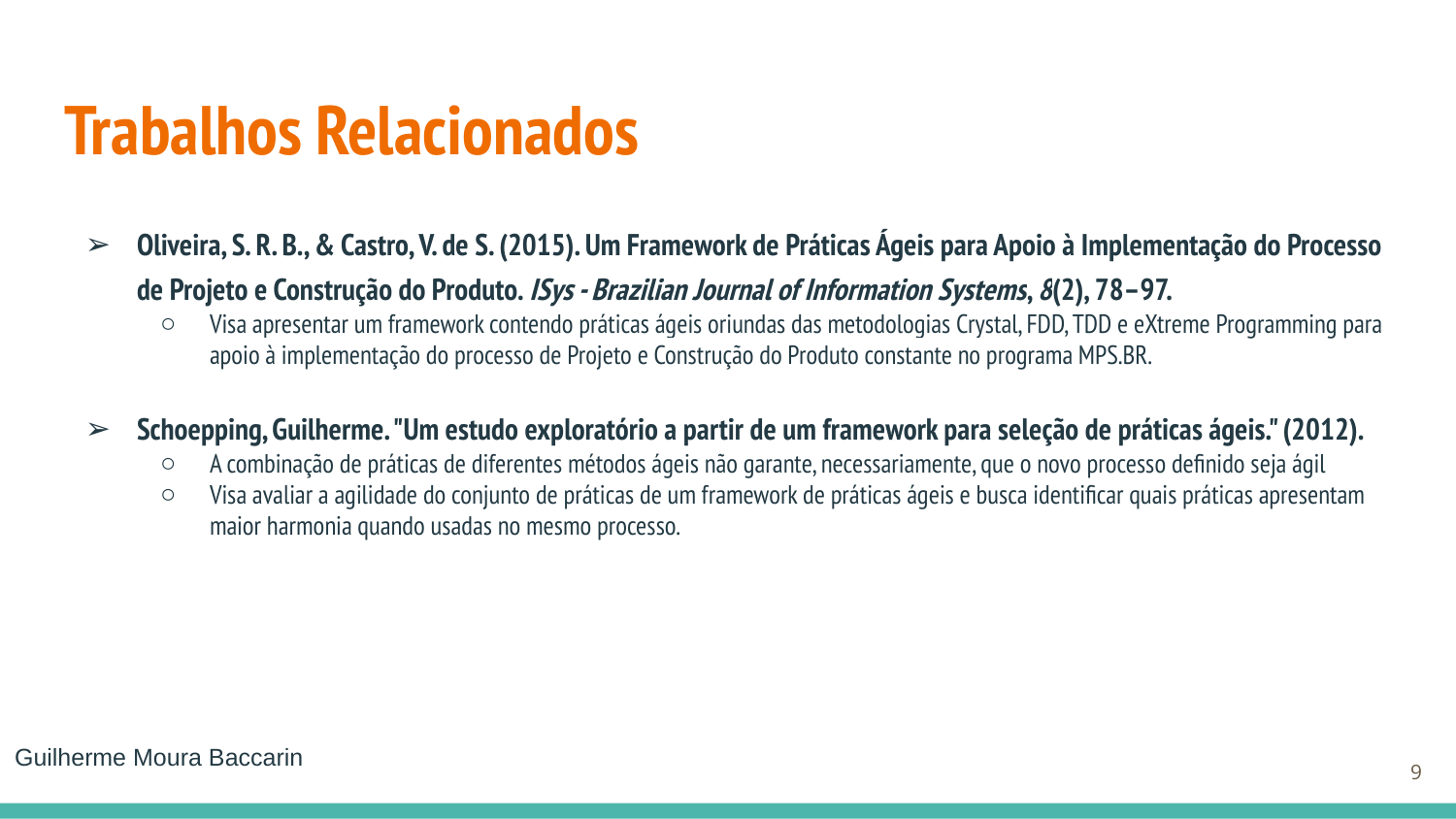

# Trabalhos Relacionados
Oliveira, S. R. B., & Castro, V. de S. (2015). Um Framework de Práticas Ágeis para Apoio à Implementação do Processo de Projeto e Construção do Produto. ISys - Brazilian Journal of Information Systems, 8(2), 78–97.
Visa apresentar um framework contendo práticas ágeis oriundas das metodologias Crystal, FDD, TDD e eXtreme Programming para apoio à implementação do processo de Projeto e Construção do Produto constante no programa MPS.BR.

Schoepping, Guilherme. "Um estudo exploratório a partir de um framework para seleção de práticas ágeis." (2012).
A combinação de práticas de diferentes métodos ágeis não garante, necessariamente, que o novo processo definido seja ágil
Visa avaliar a agilidade do conjunto de práticas de um framework de práticas ágeis e busca identificar quais práticas apresentam maior harmonia quando usadas no mesmo processo.
Guilherme Moura Baccarin
9